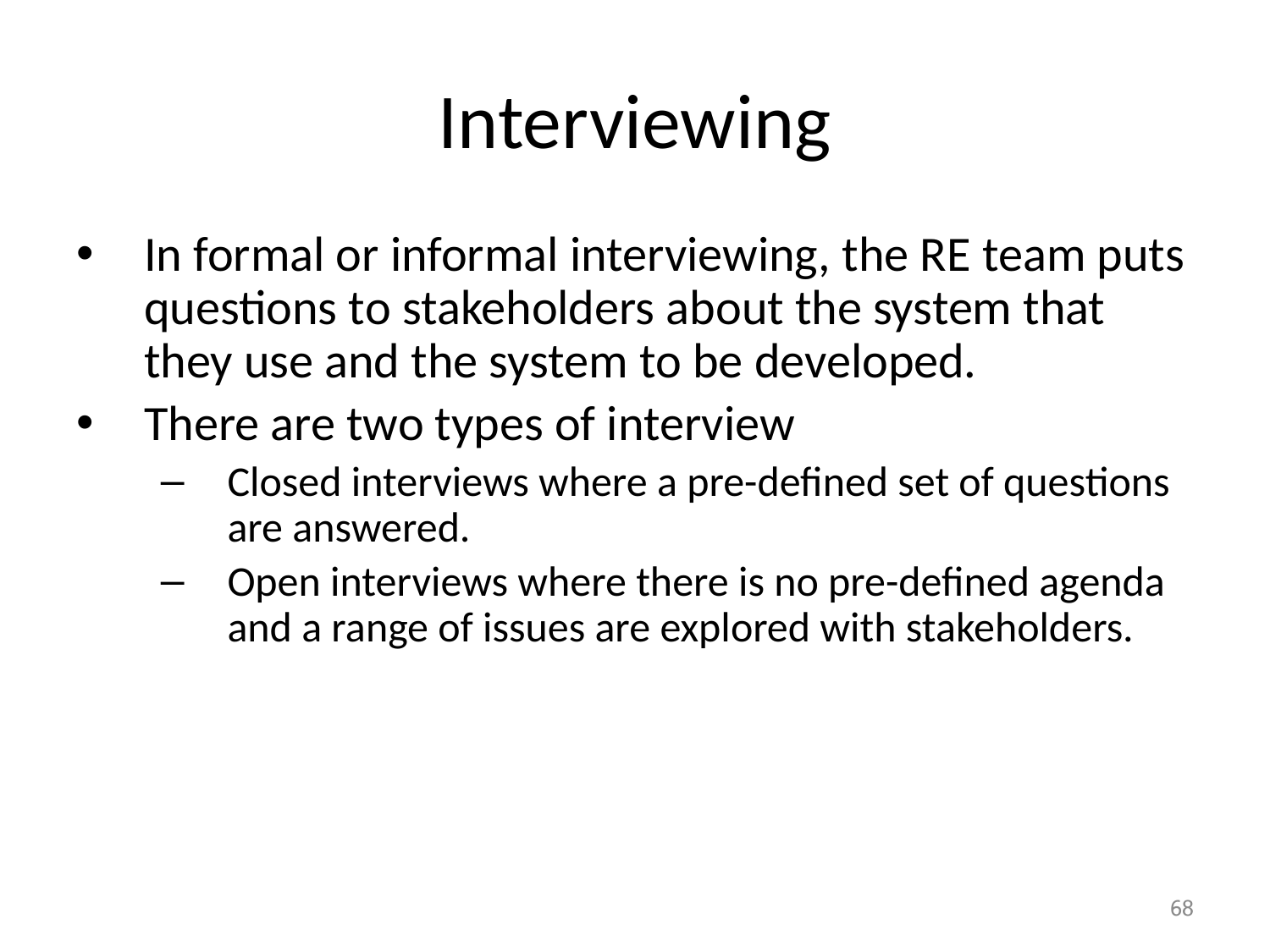

# Interviewing
In formal or informal interviewing, the RE team puts questions to stakeholders about the system that they use and the system to be developed.
There are two types of interview
Closed interviews where a pre-defined set of questions are answered.
Open interviews where there is no pre-defined agenda and a range of issues are explored with stakeholders.
68